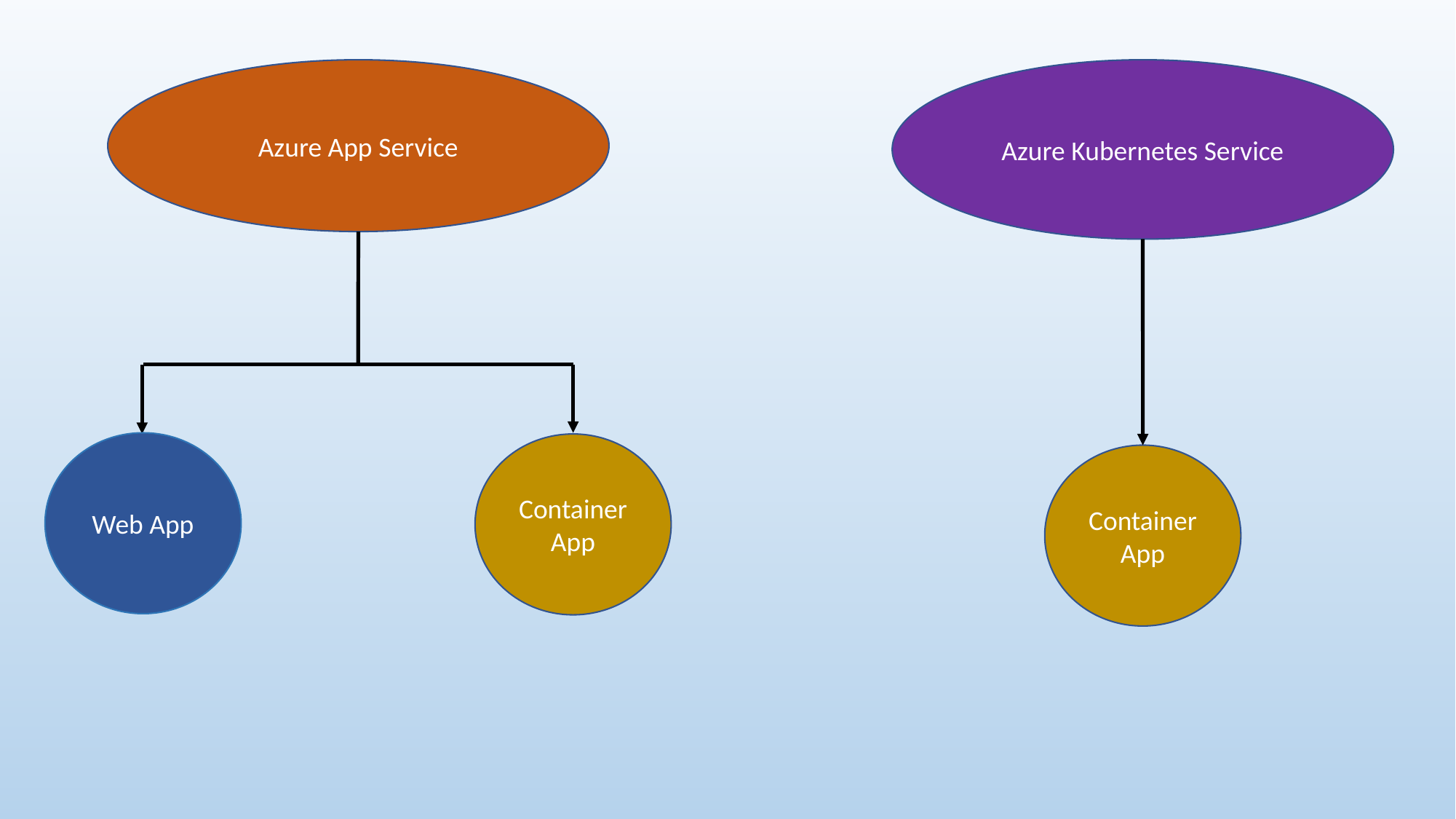

Azure App Service
Azure Kubernetes Service
Web App
Container App
Container App